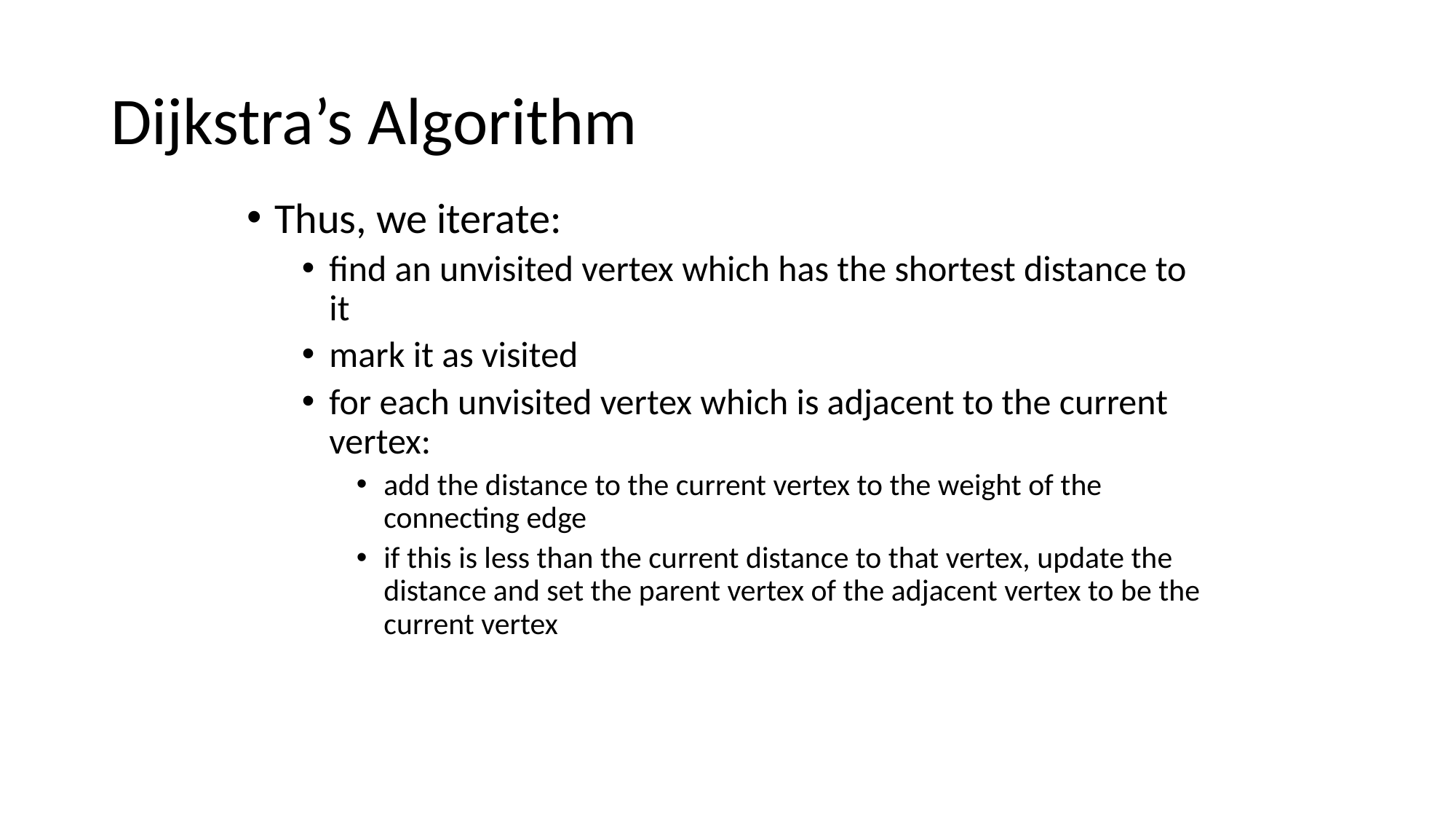

# Dijkstra’s Algorithm
Thus, we iterate:
find an unvisited vertex which has the shortest distance to it
mark it as visited
for each unvisited vertex which is adjacent to the current vertex:
add the distance to the current vertex to the weight of the connecting edge
if this is less than the current distance to that vertex, update the distance and set the parent vertex of the adjacent vertex to be the current vertex